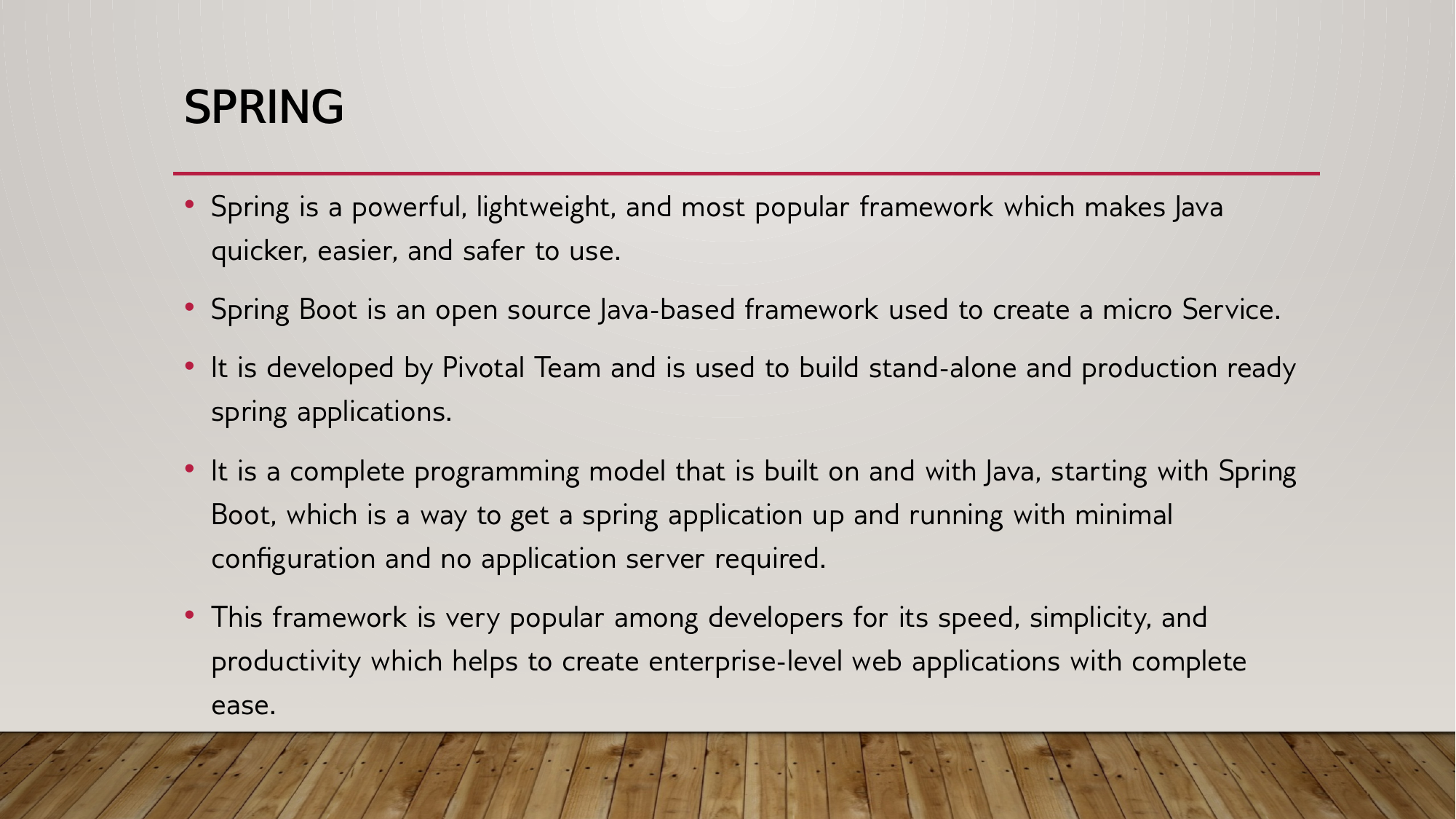

# Spring
Spring is a powerful, lightweight, and most popular framework which makes Java quicker, easier, and safer to use.
Spring Boot is an open source Java-based framework used to create a micro Service.
It is developed by Pivotal Team and is used to build stand-alone and production ready spring applications.
It is a complete programming model that is built on and with Java, starting with Spring Boot, which is a way to get a spring application up and running with minimal configuration and no application server required.
This framework is very popular among developers for its speed, simplicity, and productivity which helps to create enterprise-level web applications with complete ease.